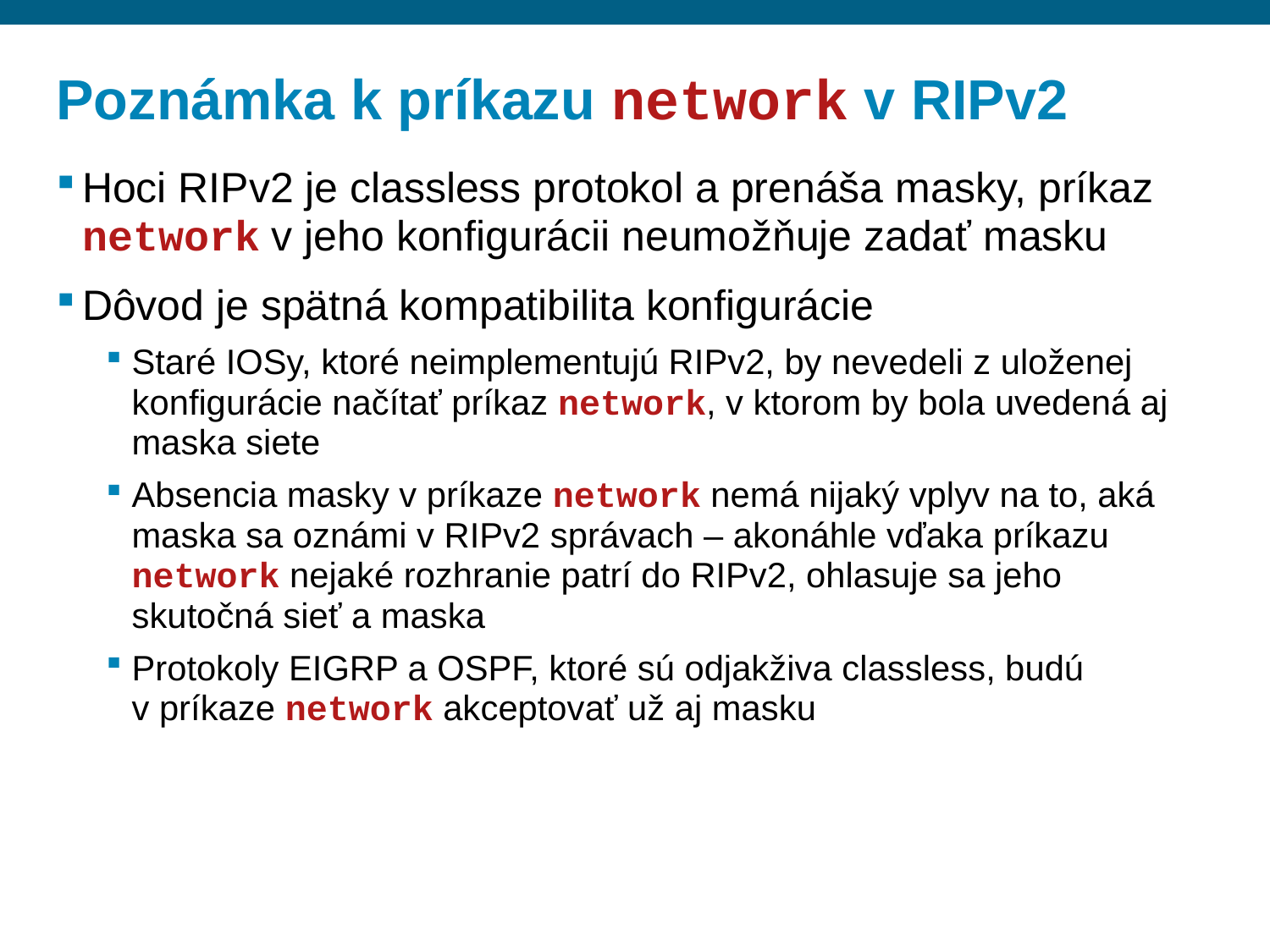

# Poznámka k príkazu network v RIPv2
Hoci RIPv2 je classless protokol a prenáša masky, príkaz network v jeho konfigurácii neumožňuje zadať masku
Dôvod je spätná kompatibilita konfigurácie
Staré IOSy, ktoré neimplementujú RIPv2, by nevedeli z uloženej konfigurácie načítať príkaz network, v ktorom by bola uvedená aj maska siete
Absencia masky v príkaze network nemá nijaký vplyv na to, aká maska sa oznámi v RIPv2 správach – akonáhle vďaka príkazu network nejaké rozhranie patrí do RIPv2, ohlasuje sa jeho skutočná sieť a maska
Protokoly EIGRP a OSPF, ktoré sú odjakživa classless, budú v príkaze network akceptovať už aj masku